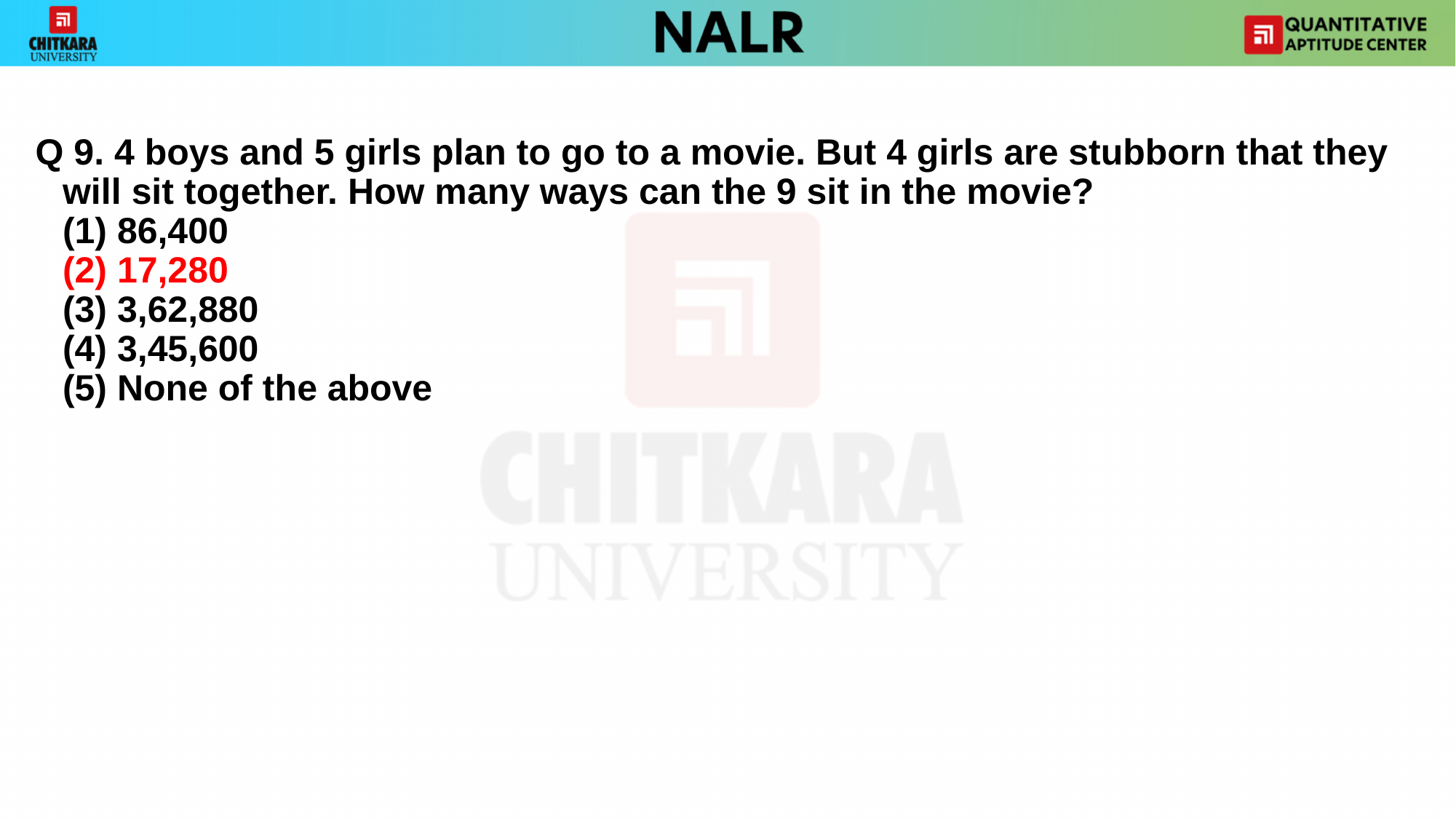

Q 9. 4 boys and 5 girls plan to go to a movie. But 4 girls are stubborn that they will sit together. How many ways can the 9 sit in the movie?
	(1) 86,400
	(2) 17,280
	(3) 3,62,880
	(4) 3,45,600
	(5) None of the above